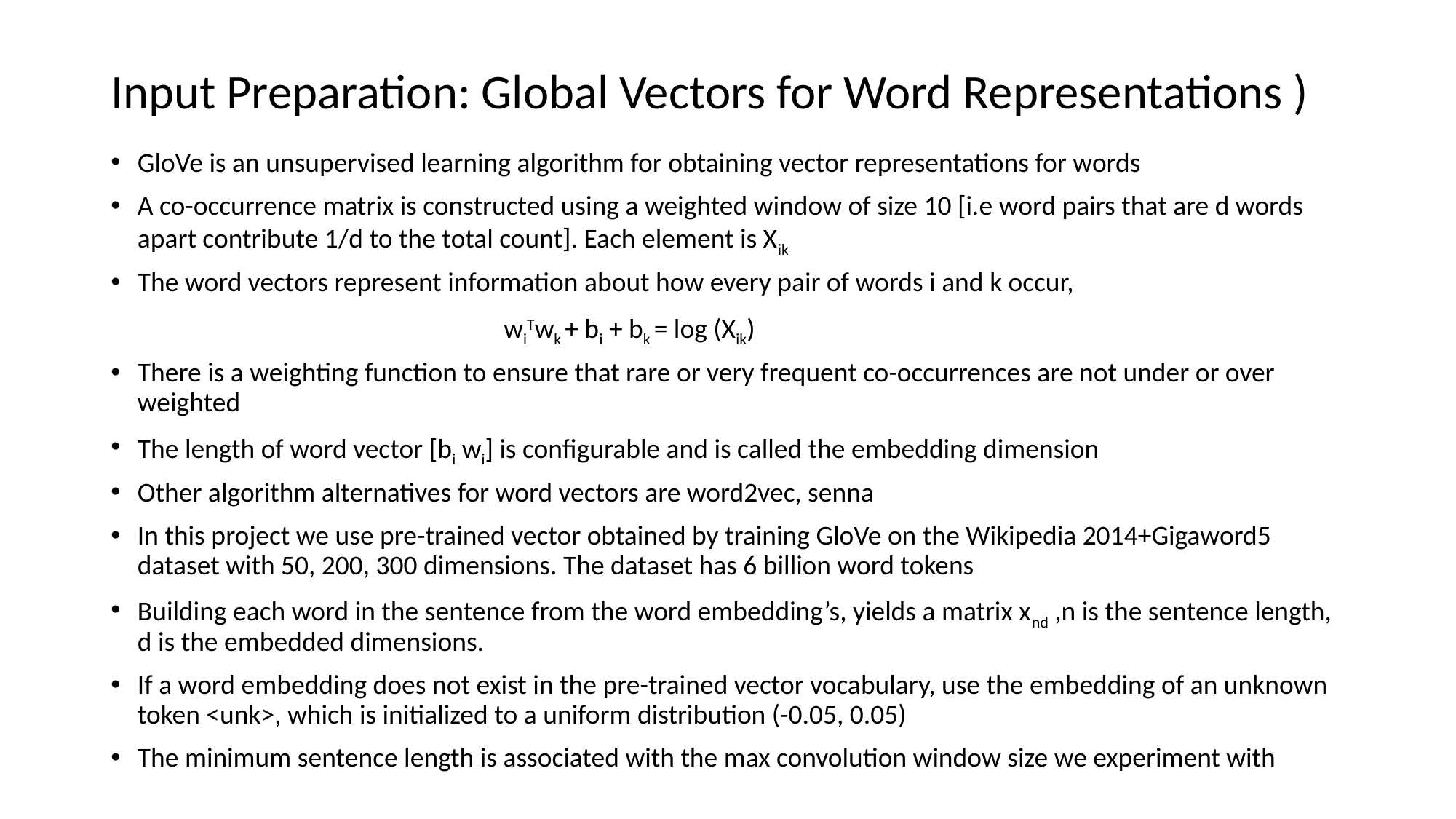

# Input Preparation: Global Vectors for Word Representations )
GloVe is an unsupervised learning algorithm for obtaining vector representations for words
A co-occurrence matrix is constructed using a weighted window of size 10 [i.e word pairs that are d words apart contribute 1/d to the total count]. Each element is Xik
The word vectors represent information about how every pair of words i and k occur,
				wiTwk + bi + bk = log (Xik)
There is a weighting function to ensure that rare or very frequent co-occurrences are not under or over weighted
The length of word vector [bi wi] is configurable and is called the embedding dimension
Other algorithm alternatives for word vectors are word2vec, senna
In this project we use pre-trained vector obtained by training GloVe on the Wikipedia 2014+Gigaword5 dataset with 50, 200, 300 dimensions. The dataset has 6 billion word tokens
Building each word in the sentence from the word embedding’s, yields a matrix xnd ,n is the sentence length, d is the embedded dimensions.
If a word embedding does not exist in the pre-trained vector vocabulary, use the embedding of an unknown token <unk>, which is initialized to a uniform distribution (-0.05, 0.05)
The minimum sentence length is associated with the max convolution window size we experiment with